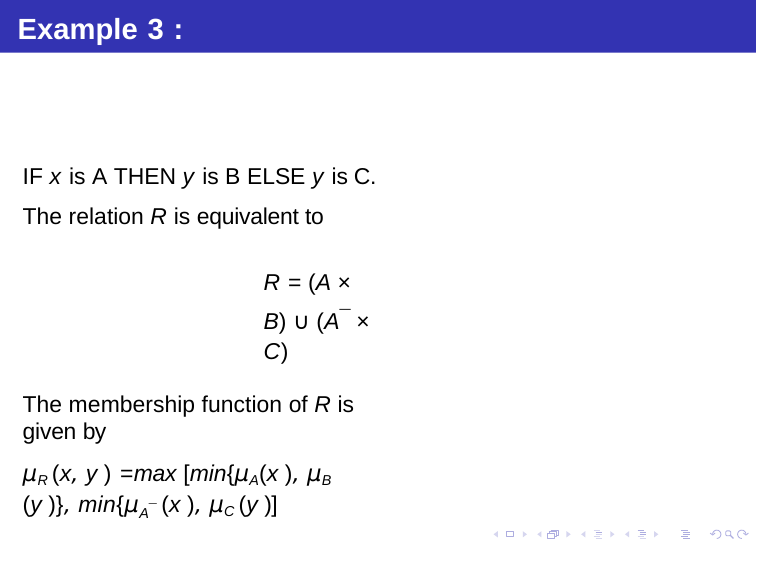

# Example 3 :
IF x is A THEN y is B ELSE y is C. The relation R is equivalent to

R = (A × B) ∪ (A¯ × C)
The membership function of R is given by
µR (x, y ) =max [min{µA(x ), µB (y )}, min{µA¯ (x ), µC (y )]
Debasis Samanta (IIT Kharagpur)
Soft Computing Applications
15.01.2016
47 / 64